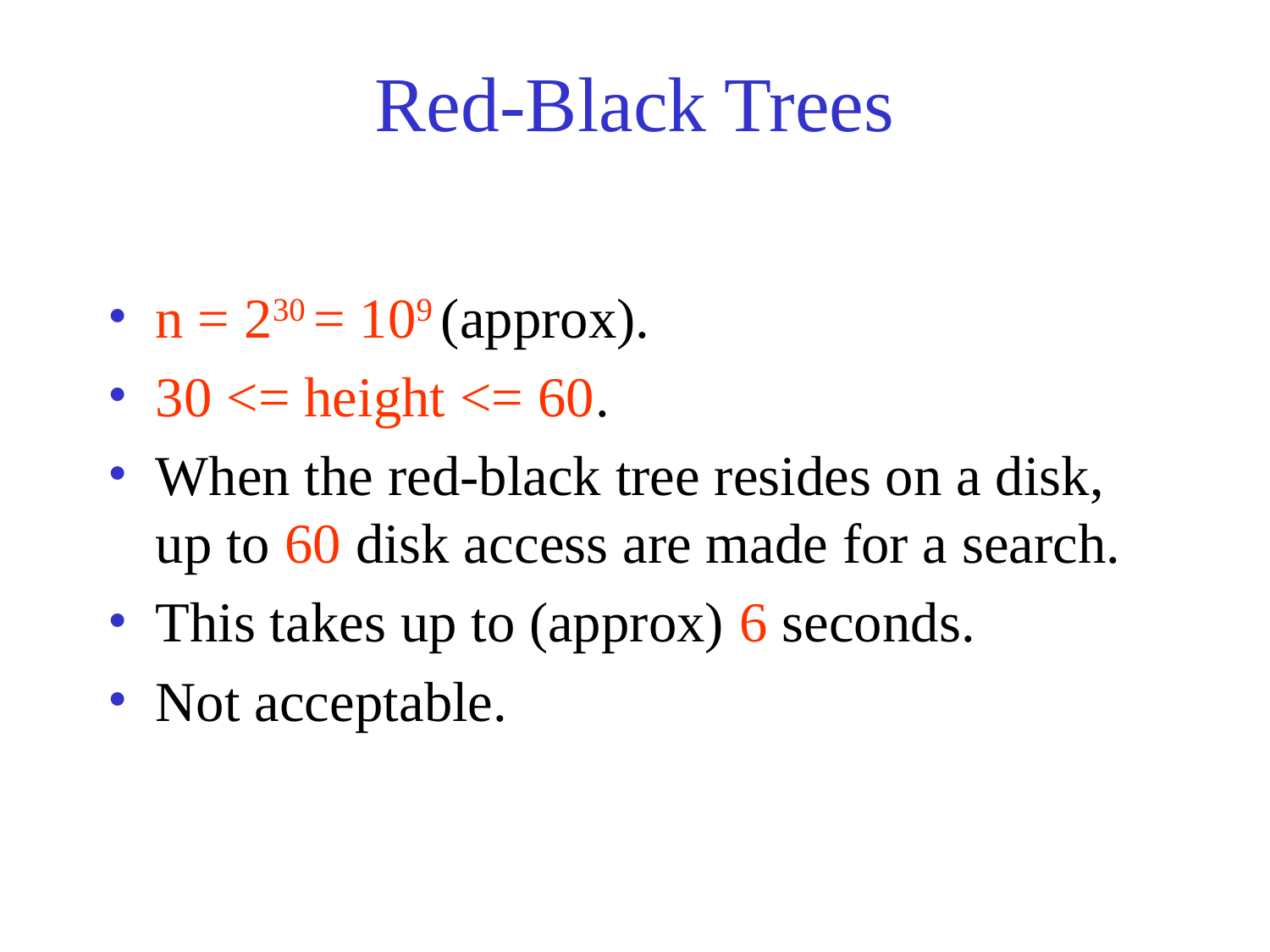

# Red-Black Trees
n = 230 = 109 (approx).
30 <= height <= 60.
When the red-black tree resides on a disk, up to 60 disk access are made for a search.
This takes up to (approx) 6 seconds.
Not acceptable.